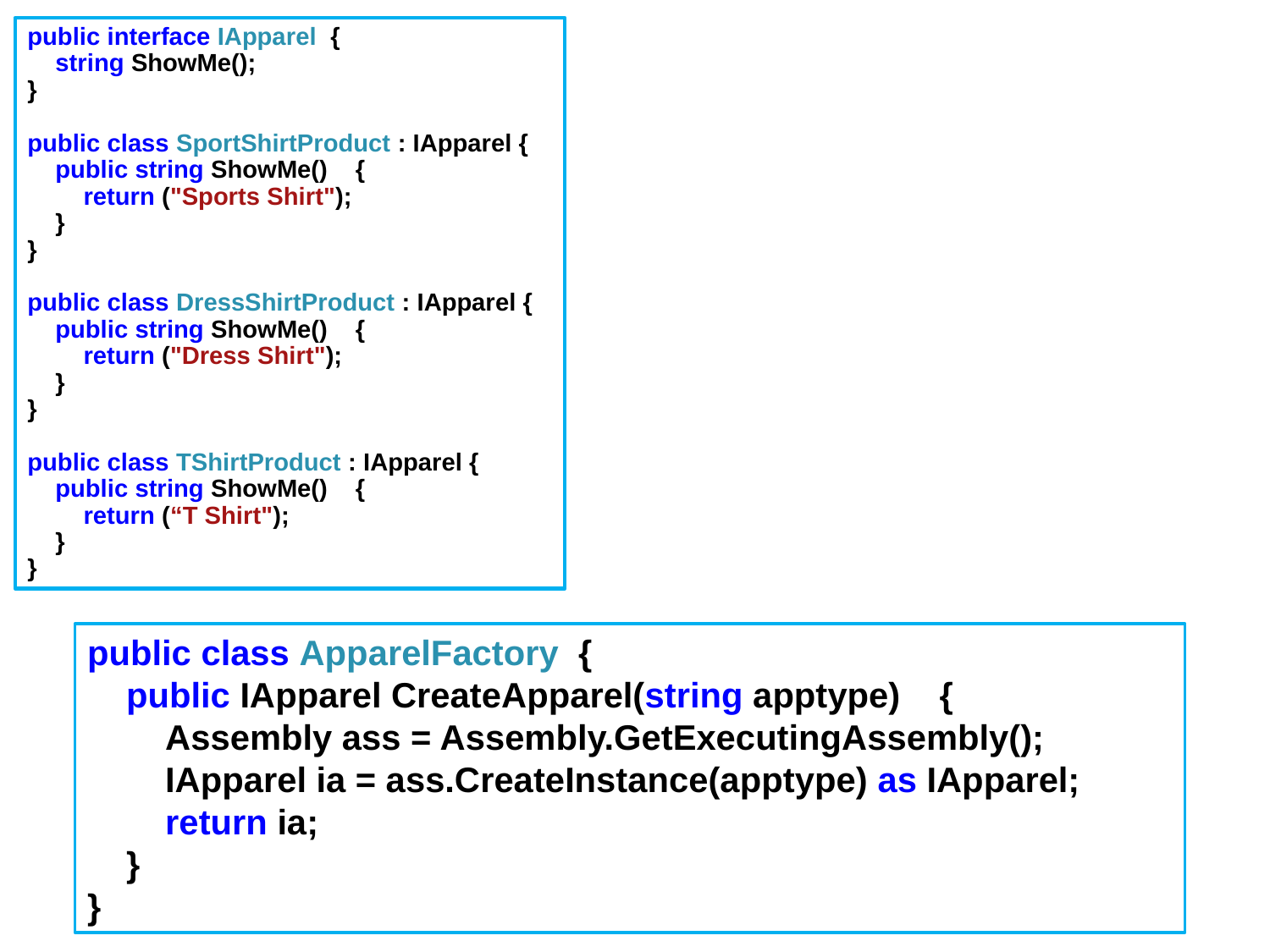

public interface IApparel  {
    string ShowMe();
}

public class SportShirtProduct : IApparel {
    public string ShowMe()    {
        return ("Sports Shirt");
    }
}

public class DressShirtProduct : IApparel {
    public string ShowMe()    {
        return ("Dress Shirt");
    }
}

public class TShirtProduct : IApparel {
    public string ShowMe()    {
        return (“T Shirt");
    }
}
public class ApparelFactory  {
    public IApparel CreateApparel(string apptype)    {
        Assembly ass = Assembly.GetExecutingAssembly();
        IApparel ia = ass.CreateInstance(apptype) as IApparel;
        return ia;
    }
}